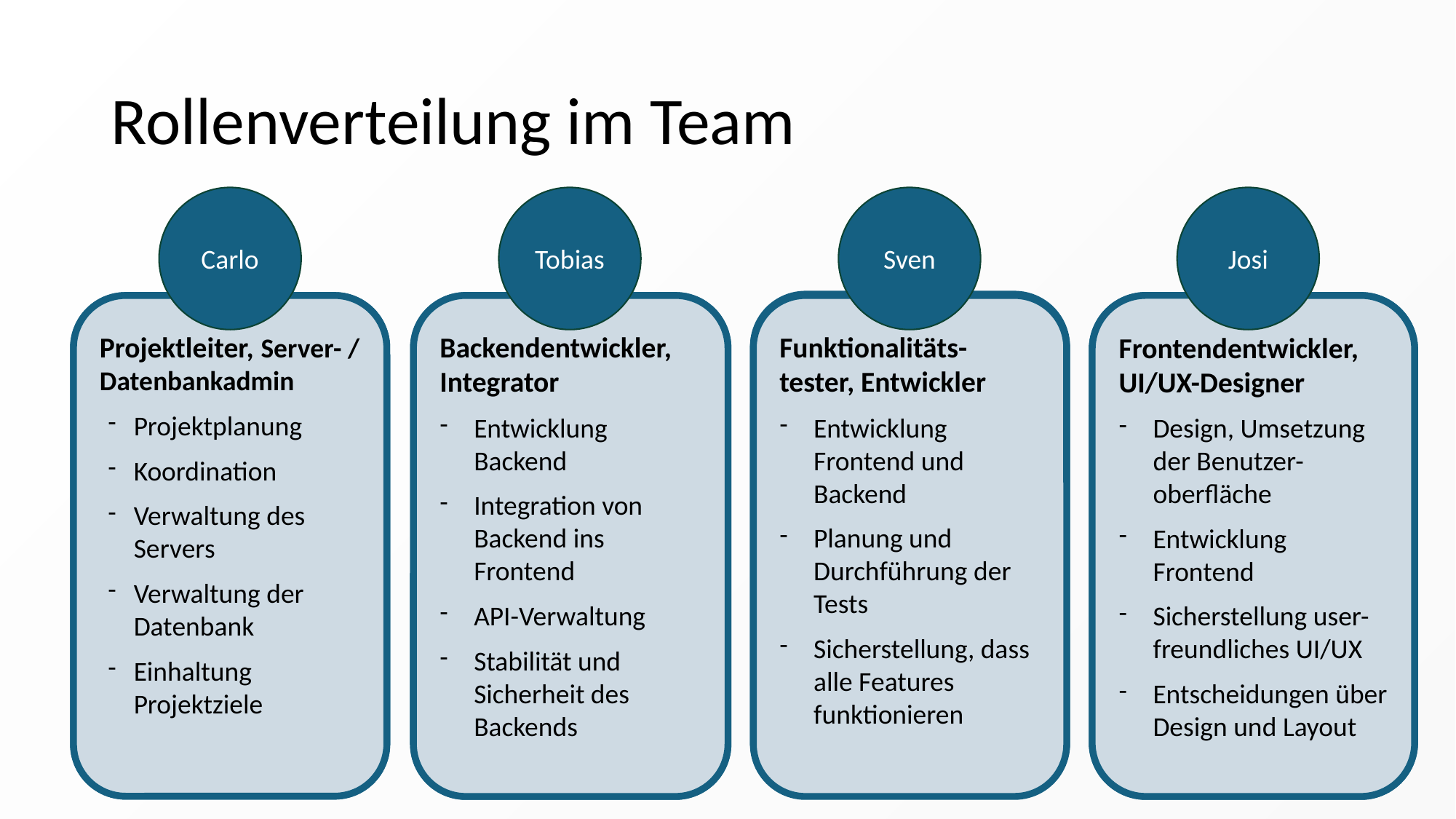

# Rollenverteilung im Team
Carlo
Tobias
Sven
Josi
Funktionalitäts-tester, Entwickler
Entwicklung Frontend und Backend
Planung und Durchführung der Tests
Sicherstellung, dass alle Features funktionieren
Projektleiter, Server- / Datenbankadmin
Projektplanung
Koordination
Verwaltung des Servers
Verwaltung der Datenbank
Einhaltung Projektziele
Projektleiter, Server- / Datenbankadmin
Projektplanung
Koordination
Verwaltung des Servers
Verwaltung der Datenbank
Einhaltung Projektziele
Backendentwickler, Integrator
Entwicklung Backend
Integration von Backend ins Frontend
API-Verwaltung
Stabilität und Sicherheit des Backends
Backendentwickler, Integrator
Entwicklung Backend
Integration von Backend ins Frontend
API-Verwaltung
Stabilität und Sicherheit des Backends
Funktionalitäts-tester, Entwickler
Entwicklung Frontend und Backend
Planung und Durchführung der Tests
Sicherstellung, dass alle Features funktionieren
Frontendentwickler, UI/UX-Designer
Design, Umsetzung der Benutzer-oberfläche
Entwicklung Frontend
Sicherstellung user-freundliches UI/UX
Entscheidungen über Design und Layout
Frontendentwickler, UI/UX-Designer
Design, Umsetzung der Benutzer-oberfläche
Entwicklung Frontend
Sicherstellung user-freundliches UI/UX
Entscheidungen über Design und Layout